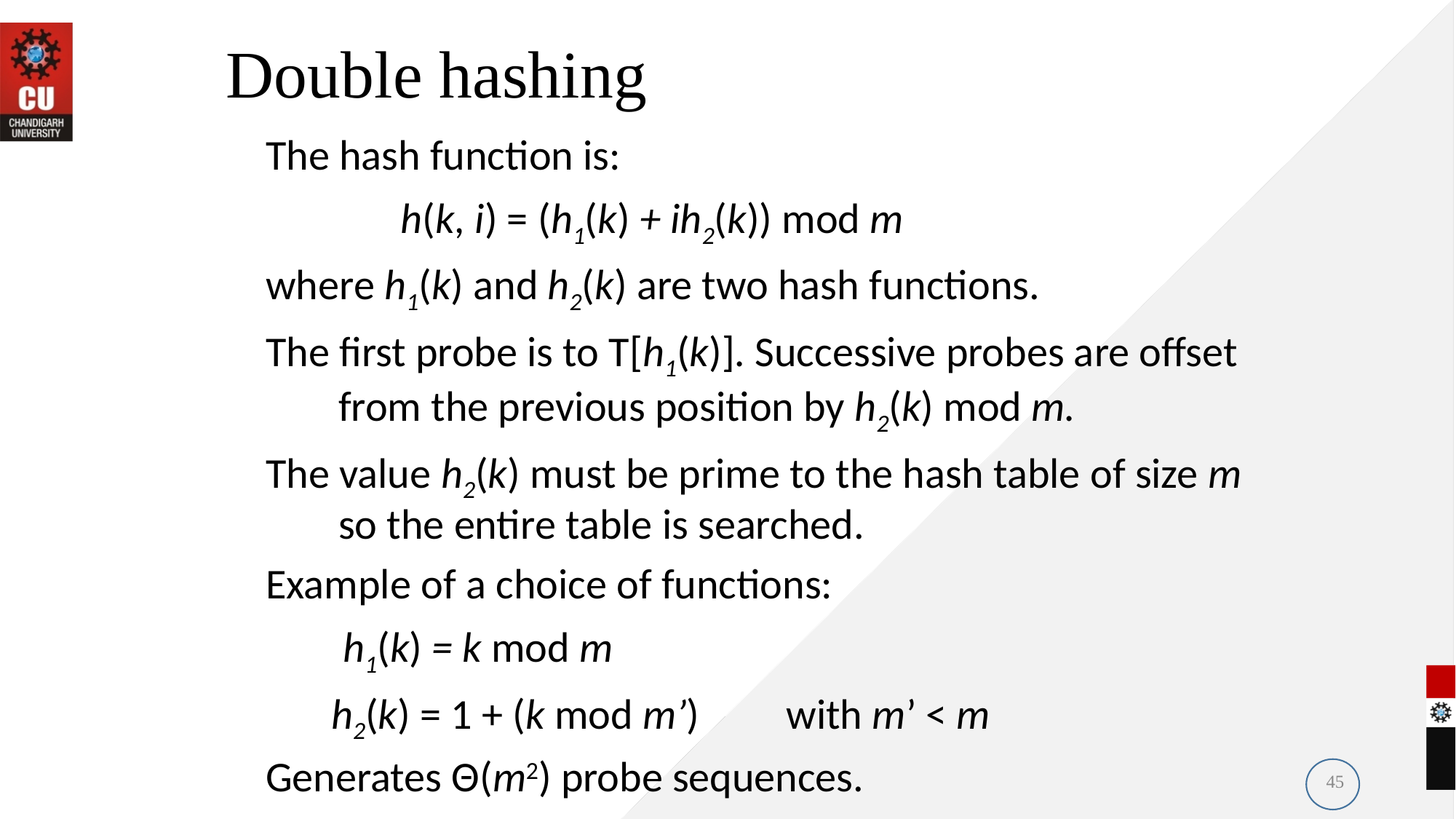

# Double hashing
The hash function is:
              h(k, i) = (h1(k) + ih2(k)) mod m
where h1(k) and h2(k) are two hash functions.
The first probe is to T[h1(k)]. Successive probes are offset from the previous position by h2(k) mod m.
The value h2(k) must be prime to the hash table of size m so the entire table is searched.
Example of a choice of functions:
        h1(k) = k mod m
        h2(k) = 1 + (k mod m’)         with m’ < m
Generates Θ(m2) probe sequences.
45